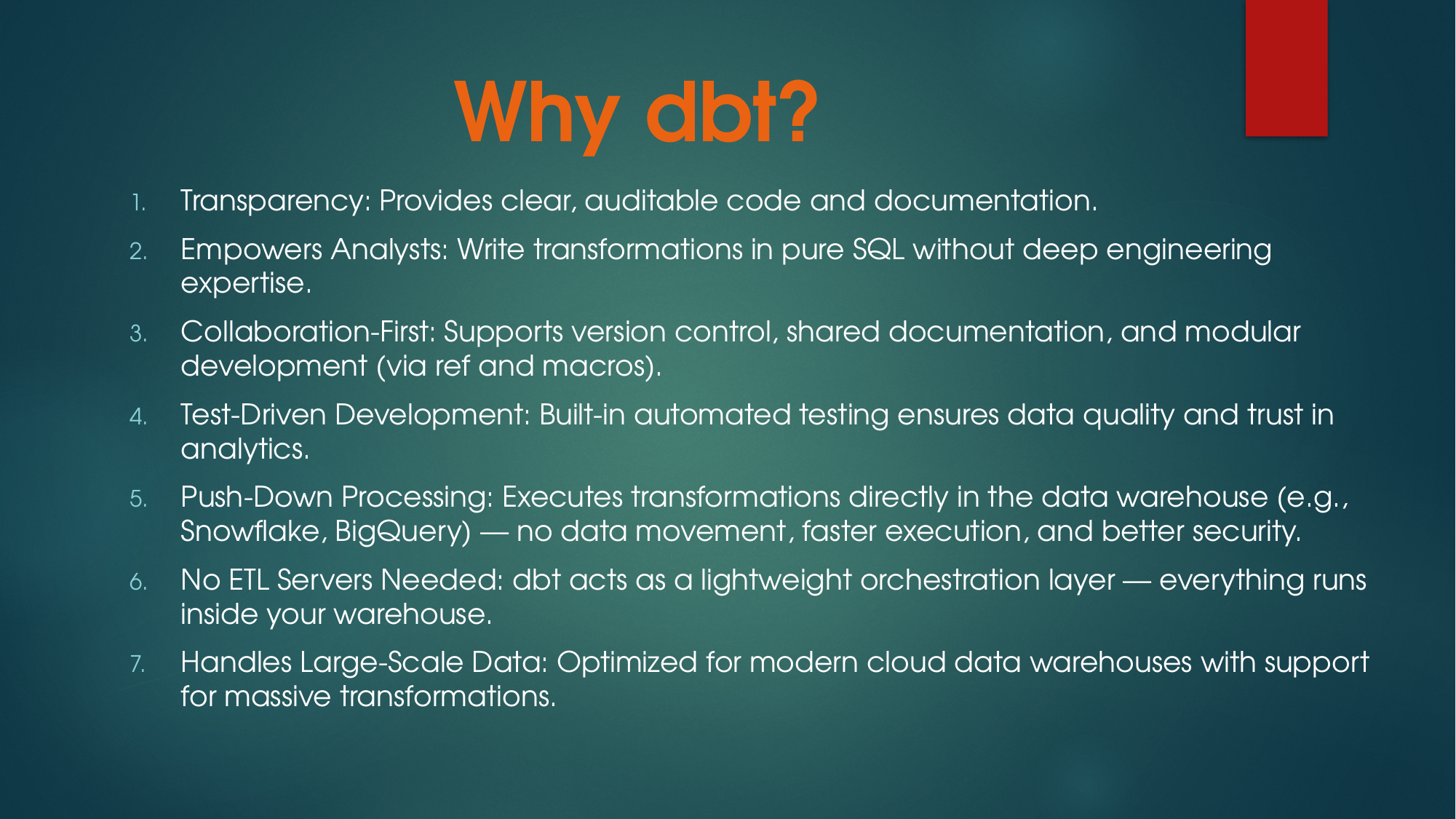

# Why dbt?
Transparency: Provides clear, auditable code and documentation.​
Empowers Analysts: Write transformations in pure SQL without deep engineering expertise.
Collaboration-First: Supports version control, shared documentation, and modular development (via ref and macros).
Test-Driven Development: Built-in automated testing ensures data quality and trust in analytics.
Push-Down Processing: Executes transformations directly in the data warehouse (e.g., Snowflake, BigQuery) — no data movement, faster execution, and better security.
No ETL Servers Needed: dbt acts as a lightweight orchestration layer — everything runs inside your warehouse.
Handles Large-Scale Data: Optimized for modern cloud data warehouses with support for massive transformations.